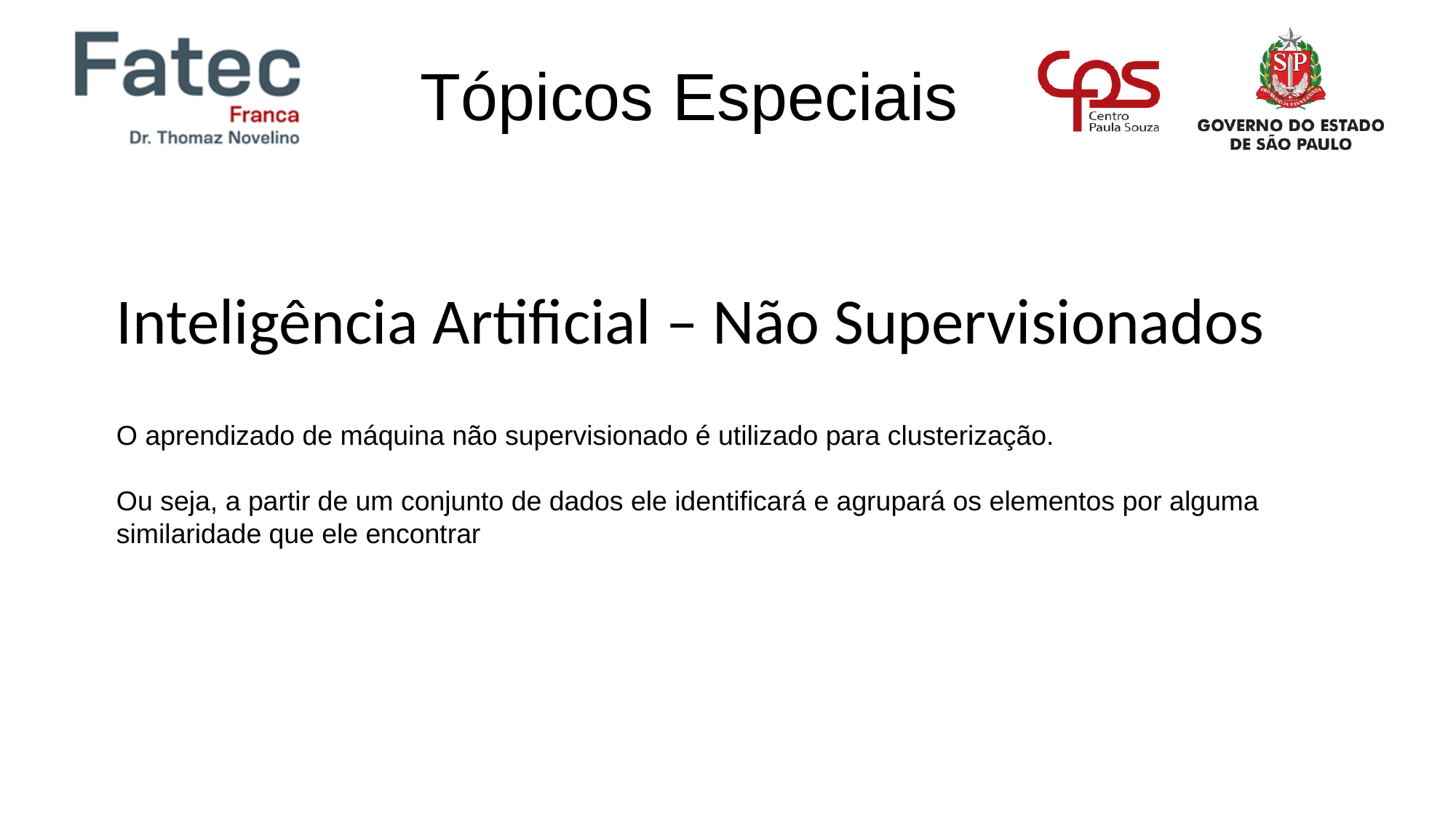

Inteligência Artificial – Não Supervisionados
O aprendizado de máquina não supervisionado é utilizado para clusterização.

Ou seja, a partir de um conjunto de dados ele identificará e agrupará os elementos por alguma similaridade que ele encontrar